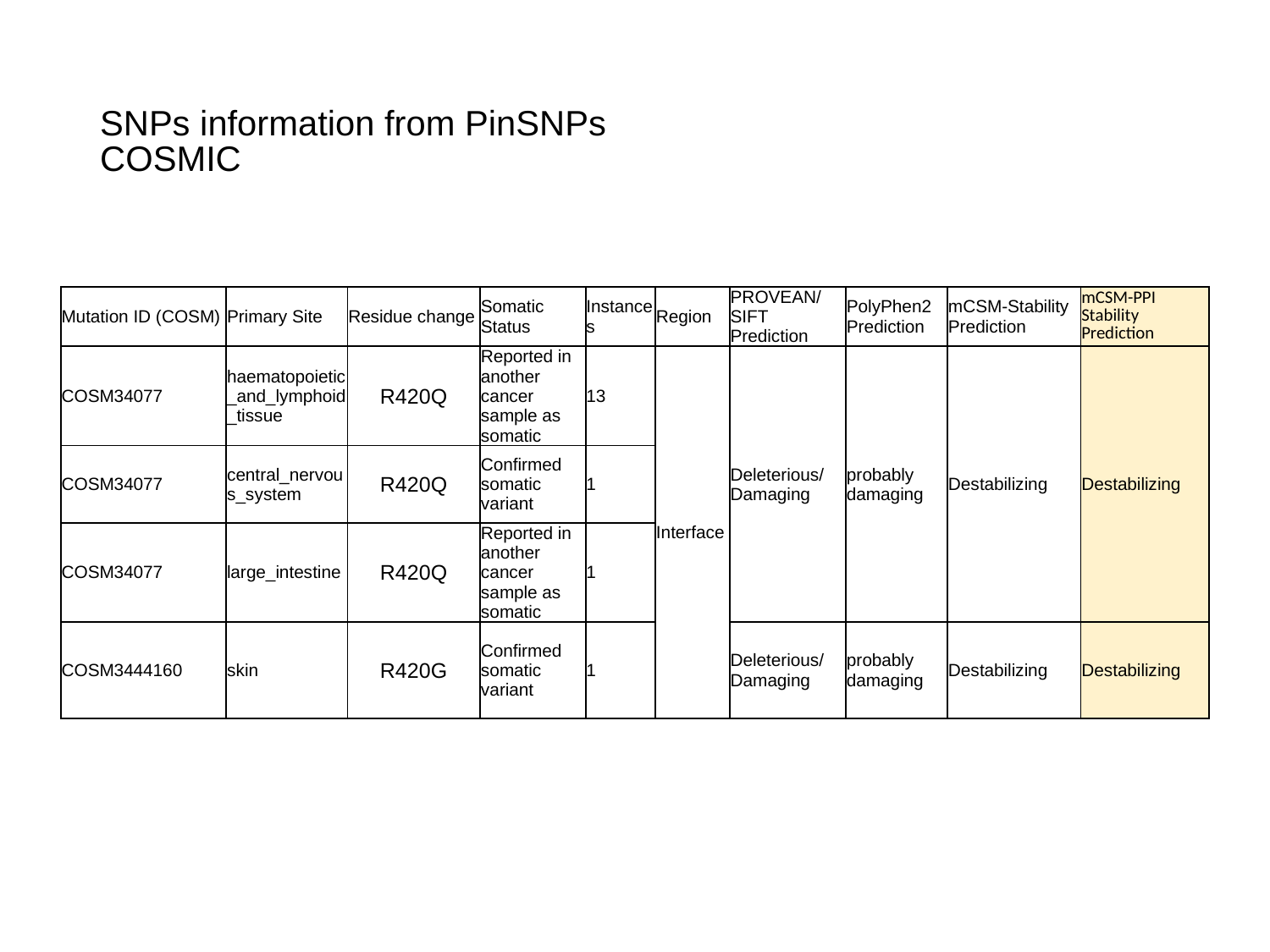

# SNPs information from PinSNPs COSMIC
| Mutation ID (COSM) | Primary Site | Residue change | Somatic Status | Instances | Region | PROVEAN/SIFT Prediction | PolyPhen2 Prediction | mCSM-Stability Prediction | mCSM-PPI Stability Prediction |
| --- | --- | --- | --- | --- | --- | --- | --- | --- | --- |
| COSM34077 | haematopoietic\_and\_lymphoid\_tissue | R420Q | Reported in another cancer sample as somatic | 13 | Interface | Deleterious/ Damaging | probably damaging | Destabilizing | Destabilizing |
| COSM34077 | central\_nervous\_system | R420Q | Confirmed somatic variant | 1 |  |  |  |  |  |
| COSM34077 | large\_intestine | R420Q | Reported in another cancer sample as somatic | 1 |  |  |  |  |  |
| COSM3444160 | skin | R420G | Confirmed somatic variant | 1 |  | Deleterious/ Damaging | probably damaging | Destabilizing | Destabilizing |